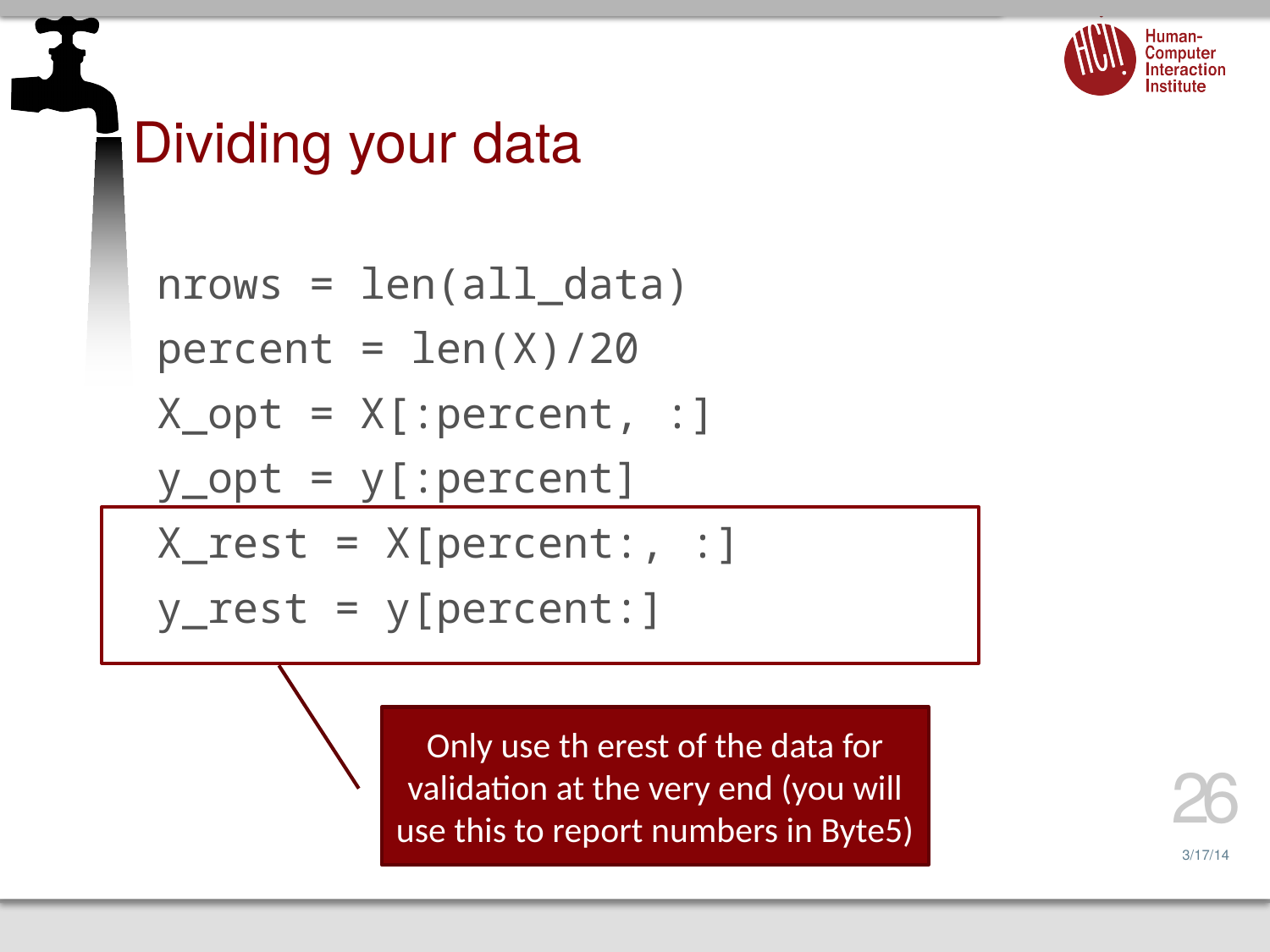

# Dividing your data
nrows = len(all_data)
percent = len(X)/20
X_opt = X[:percent, :]
y_opt = y[:percent]
X_rest = X[percent:, :]
y_rest = y[percent:]

Only use th erest of the data for validation at the very end (you will use this to report numbers in Byte5)
26
3/17/14